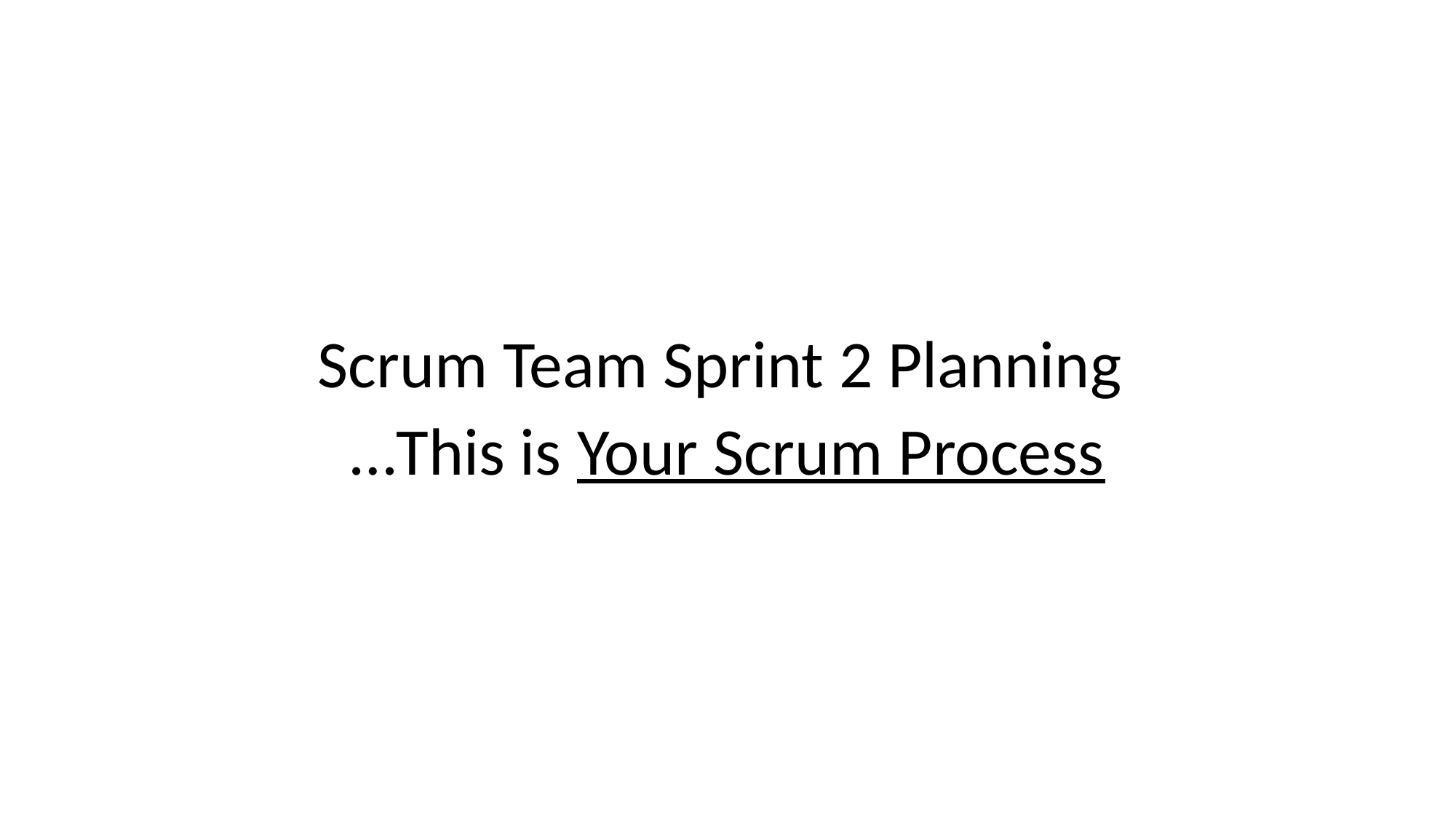

Scrum Team Sprint 2 Planning
…This is Your Scrum Process